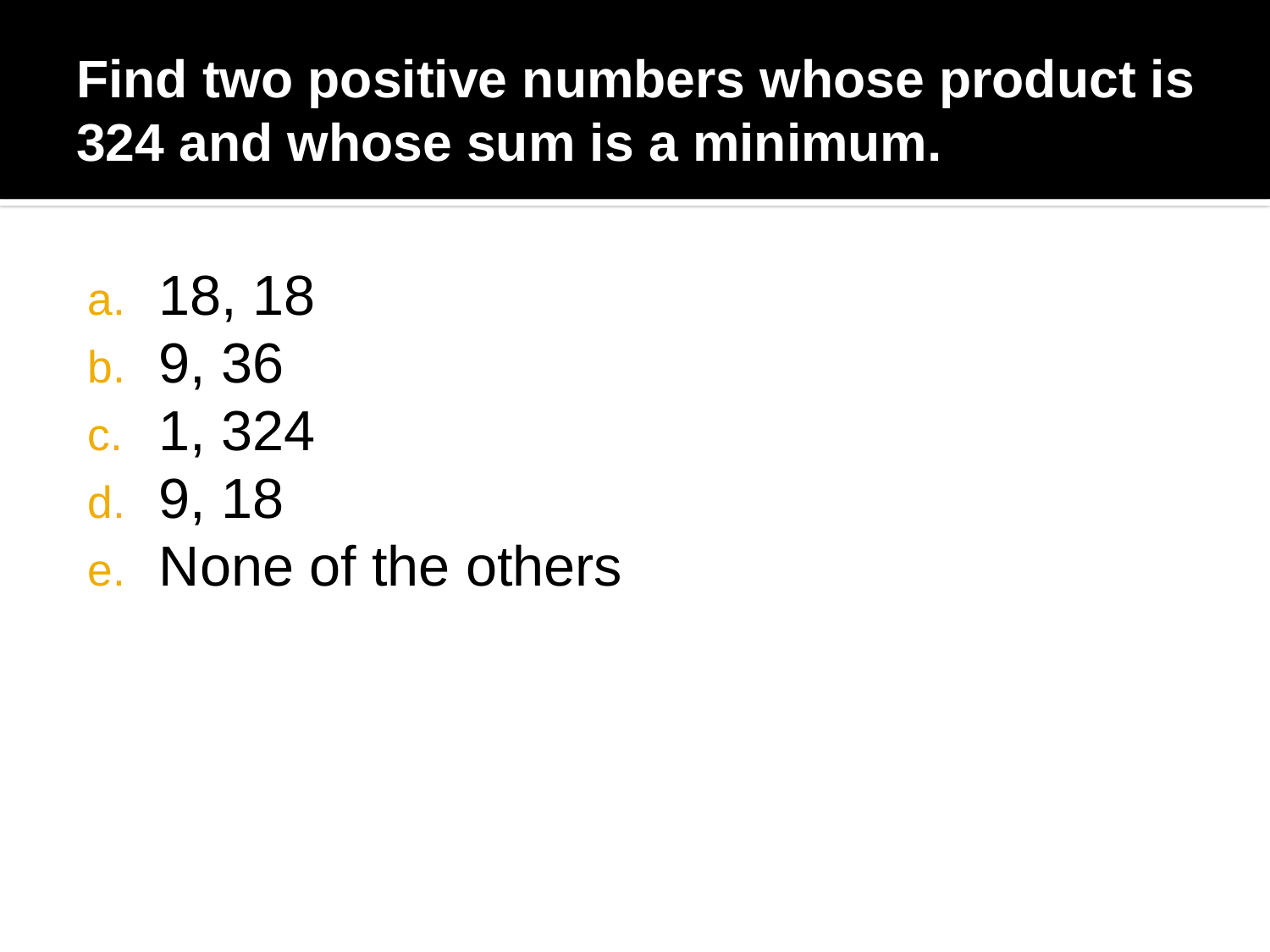

# Find two positive numbers whose product is 324 and whose sum is a minimum.
18, 18
9, 36
1, 324
9, 18
None of the others